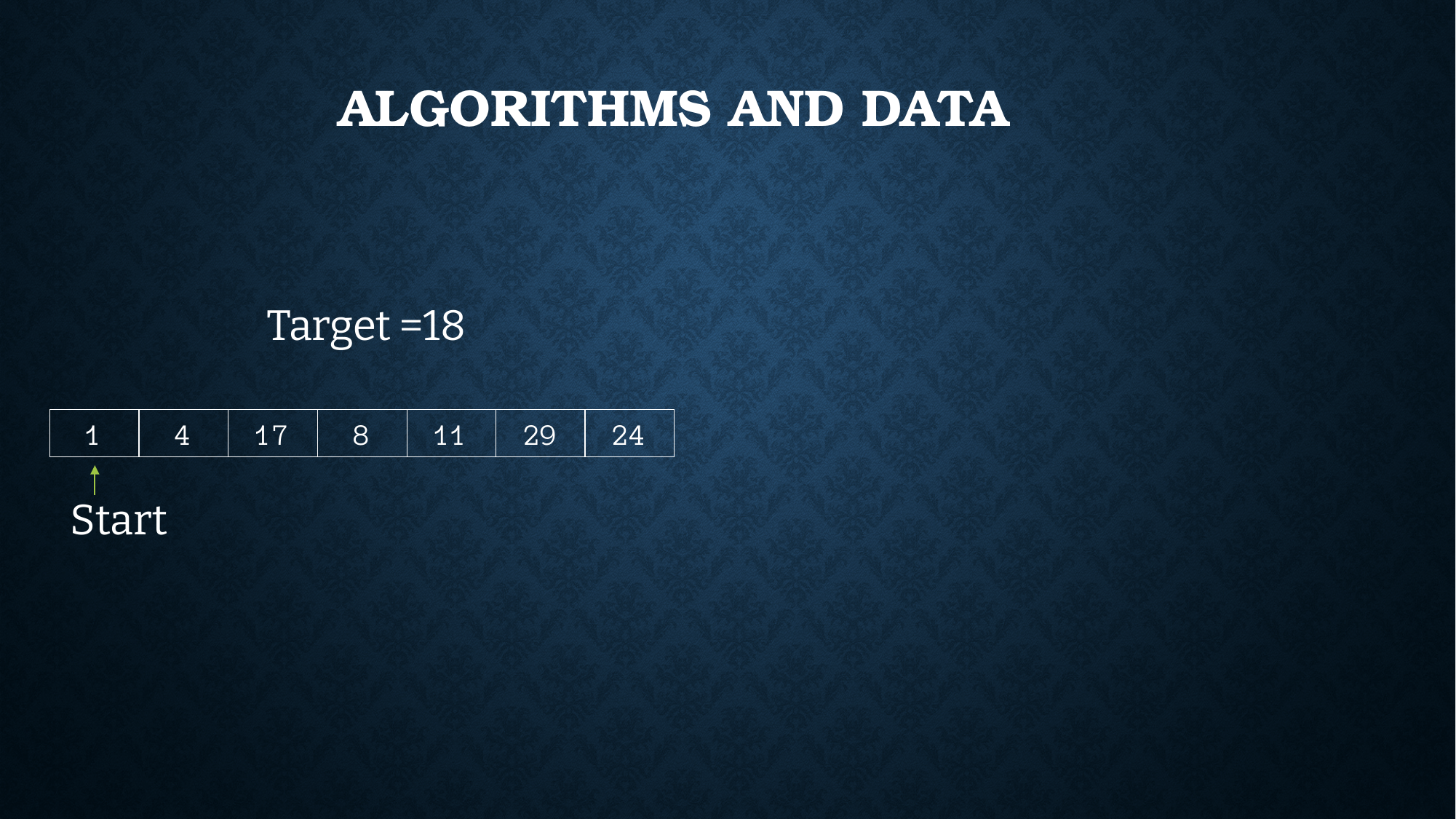

Algorithms and Data
 Target =18
11
29
24
17
8
1
4
Start